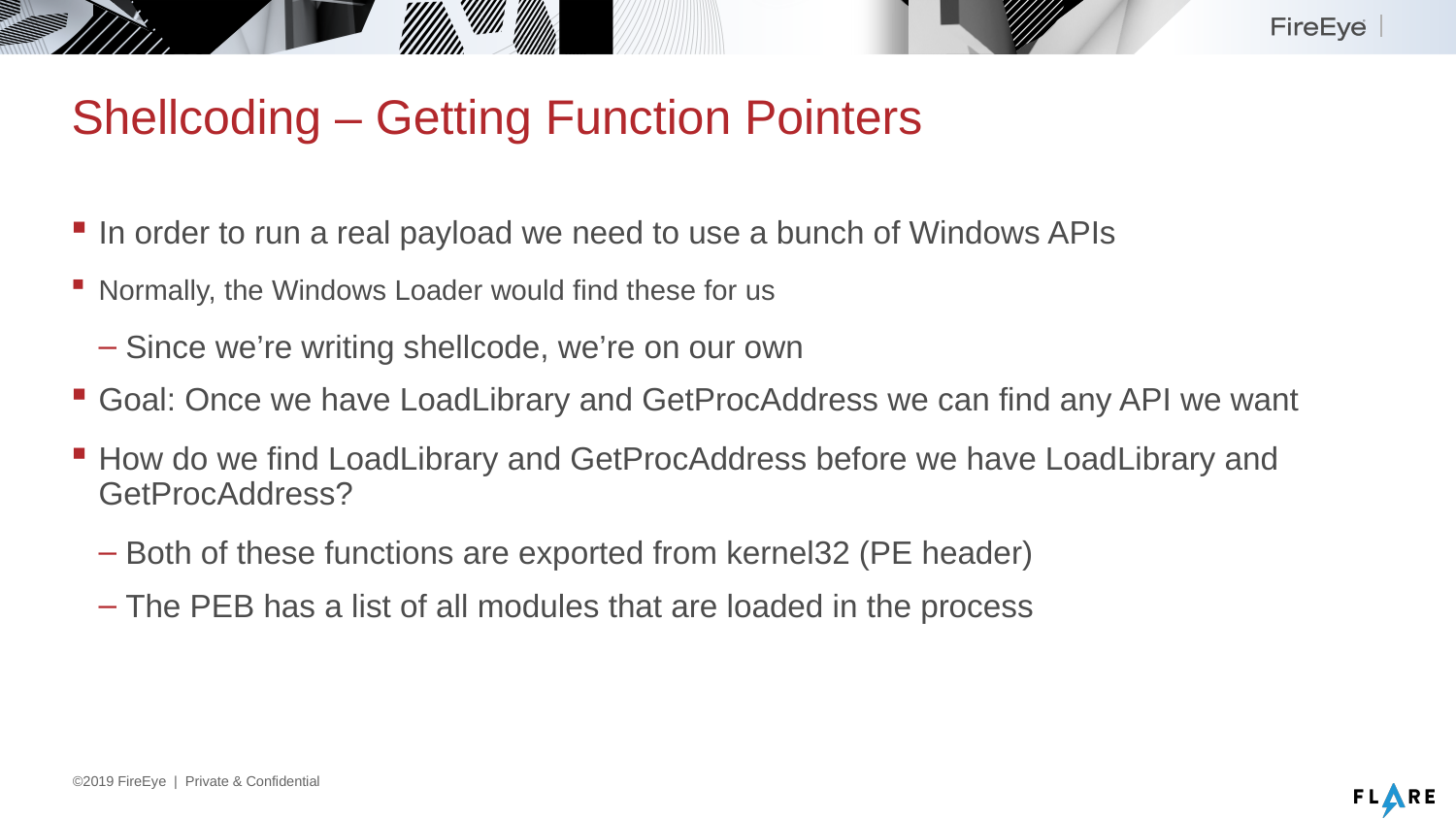

# Shellcoding – Getting Function Pointers
In order to run a real payload we need to use a bunch of Windows APIs
Normally, the Windows Loader would find these for us
Since we’re writing shellcode, we’re on our own
Goal: Once we have LoadLibrary and GetProcAddress we can find any API we want
How do we find LoadLibrary and GetProcAddress before we have LoadLibrary and GetProcAddress?
Both of these functions are exported from kernel32 (PE header)
The PEB has a list of all modules that are loaded in the process